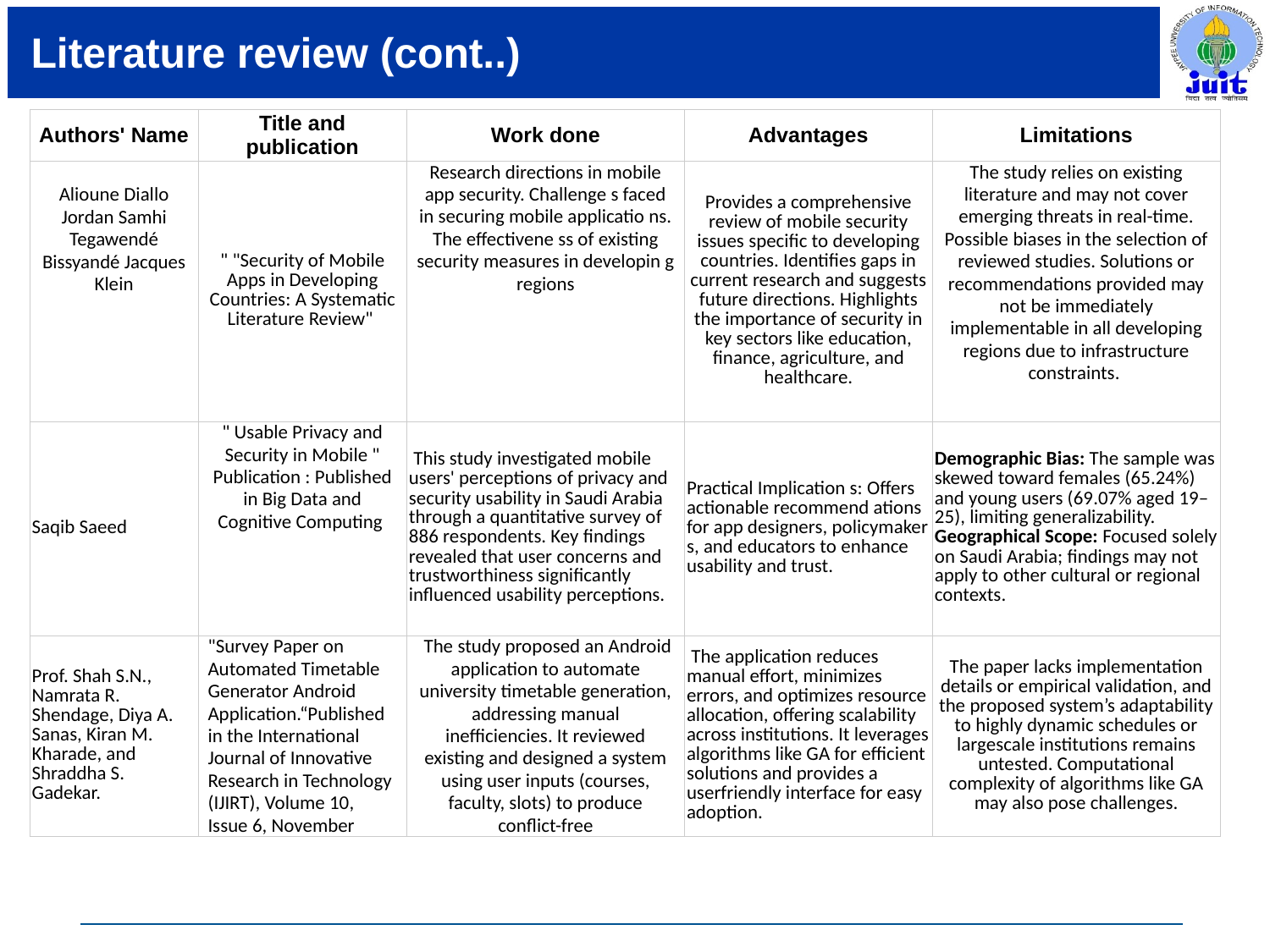

# Literature review (cont..)
| Authors' Name | Title and publication | Work done | Advantages | Limitations |
| --- | --- | --- | --- | --- |
| Alioune Diallo Jordan Samhi Tegawendé Bissyandé Jacques Klein | " "Security of Mobile Apps in Developing Countries: A Systematic Literature Review" | Research directions in mobile app security. Challenge s faced in securing mobile applicatio ns. The effectivene ss of existing security measures in developin g regions | Provides a comprehensive review of mobile security issues specific to developing countries. Identifies gaps in current research and suggests future directions. Highlights the importance of security in key sectors like education, finance, agriculture, and healthcare. | The study relies on existing literature and may not cover emerging threats in real-time. Possible biases in the selection of reviewed studies. Solutions or recommendations provided may not be immediately implementable in all developing regions due to infrastructure constraints. |
| Saqib Saeed | " Usable Privacy and Security in Mobile " Publication : Published in Big Data and Cognitive Computing | This study investigated mobile users' perceptions of privacy and security usability in Saudi Arabia through a quantitative survey of 886 respondents. Key findings revealed that user concerns and trustworthiness significantly influenced usability perceptions. | Practical Implication s: Offers actionable recommend ations for app designers, policymaker s, and educators to enhance usability and trust. | Demographic Bias: The sample was skewed toward females (65.24%) and young users (69.07% aged 19–25), limiting generalizability. Geographical Scope: Focused solely on Saudi Arabia; findings may not apply to other cultural or regional contexts. |
| Prof. Shah S.N., Namrata R. Shendage, Diya A. Sanas, Kiran M. Kharade, and Shraddha S. Gadekar. | "Survey Paper on Automated Timetable Generator Android Application.“Published in the International Journal of Innovative Research in Technology (IJIRT), Volume 10, Issue 6, November | The study proposed an Android application to automate university timetable generation, addressing manual inefficiencies. It reviewed existing and designed a system using user inputs (courses, faculty, slots) to produce conflict-free | The application reduces manual effort, minimizes errors, and optimizes resource allocation, offering scalability across institutions. It leverages algorithms like GA for efficient solutions and provides a userfriendly interface for easy adoption. | The paper lacks implementation details or empirical validation, and the proposed system’s adaptability to highly dynamic schedules or largescale institutions remains untested. Computational complexity of algorithms like GA may also pose challenges. |